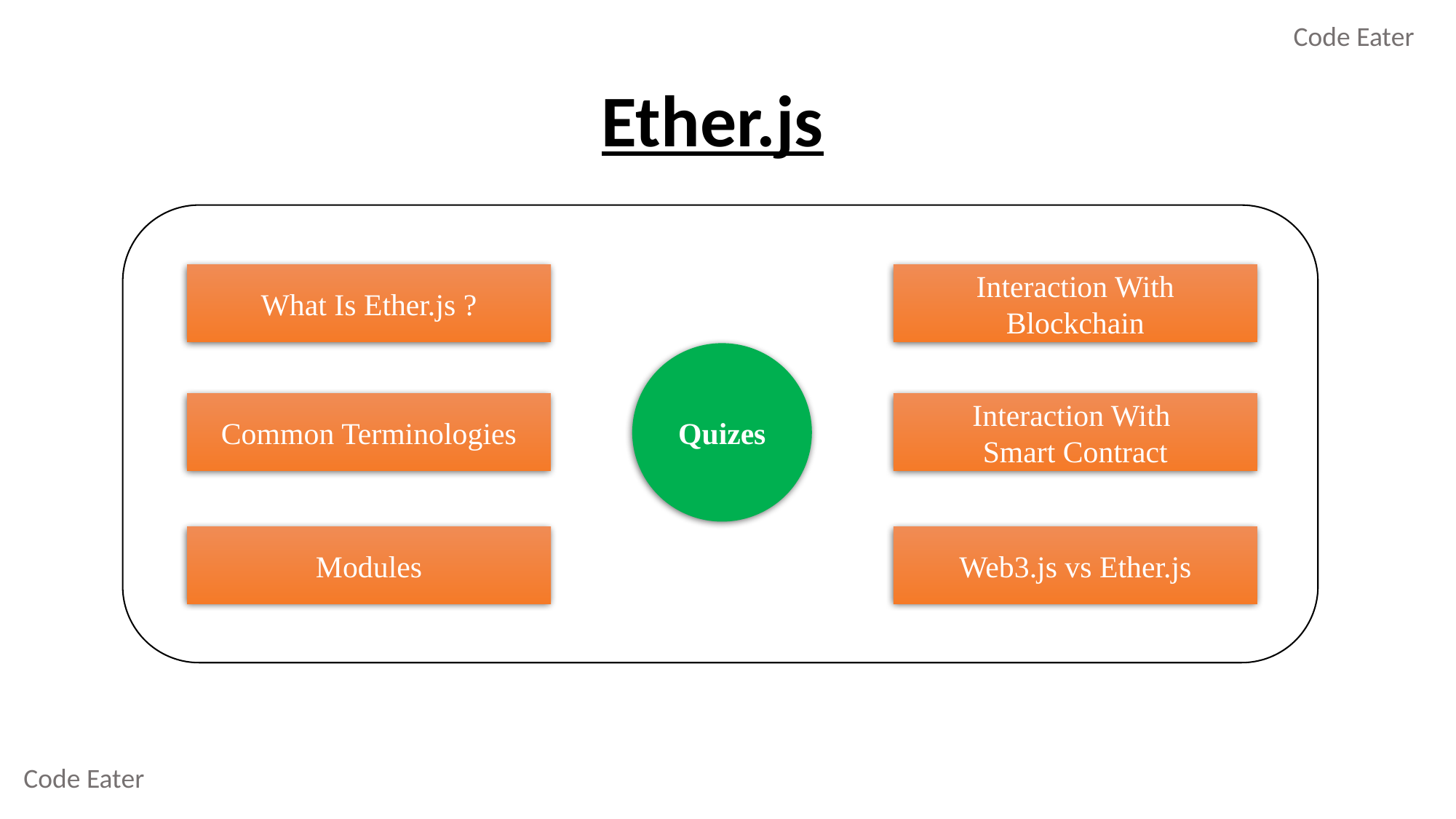

Code Eater
# Contents
Ether.js

What Is Ether.js ?
Interaction With Blockchain
Quizes
Common Terminologies
Interaction With
Smart Contract
Modules
Web3.js vs Ether.js
Code Eater